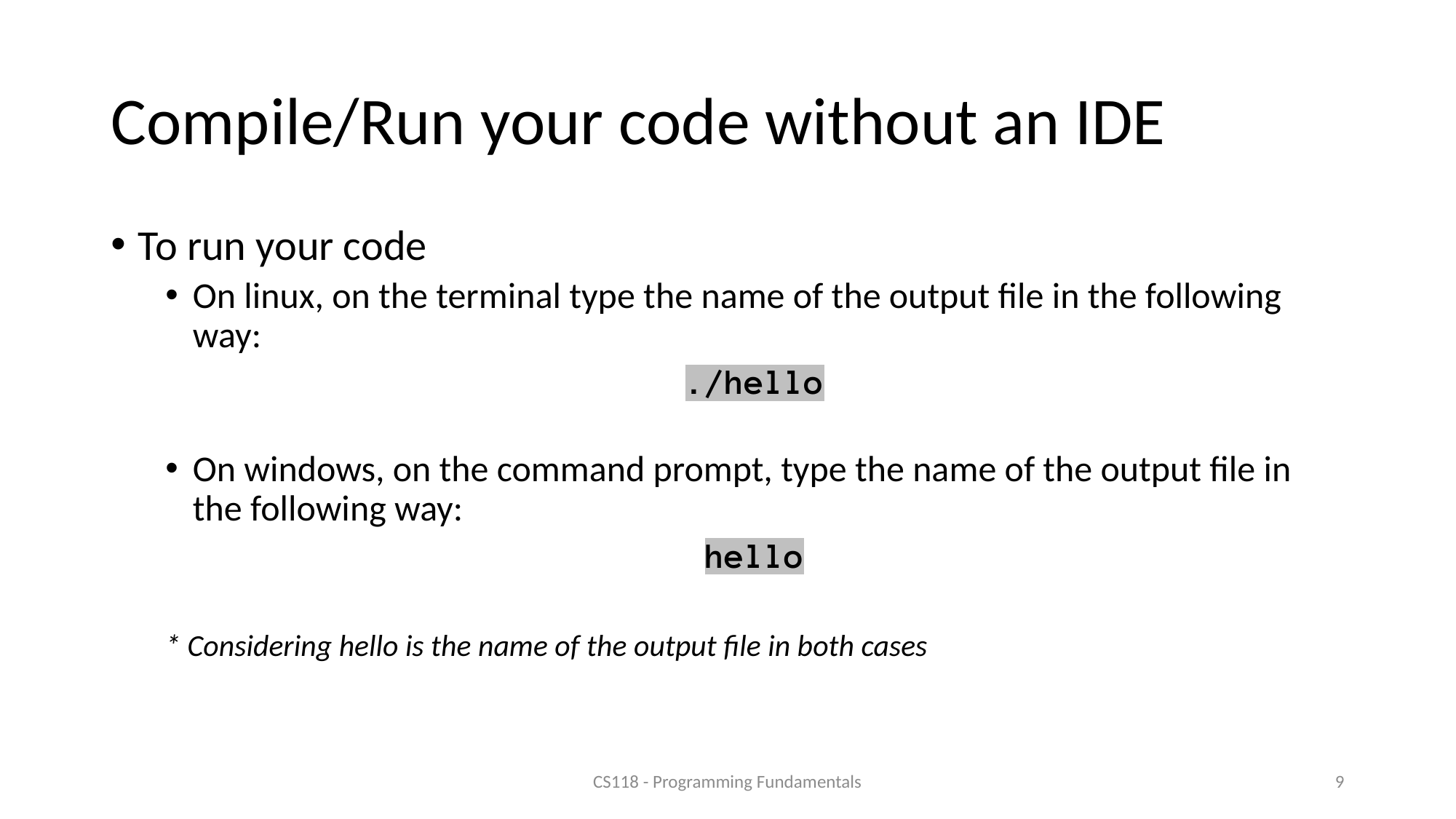

# Compile/Run your code without an IDE
To run your code
On linux, on the terminal type the name of the output file in the following way:
./hello

On windows, on the command prompt, type the name of the output file in the following way:
hello

* Considering hello is the name of the output file in both cases
CS118 - Programming Fundamentals
9